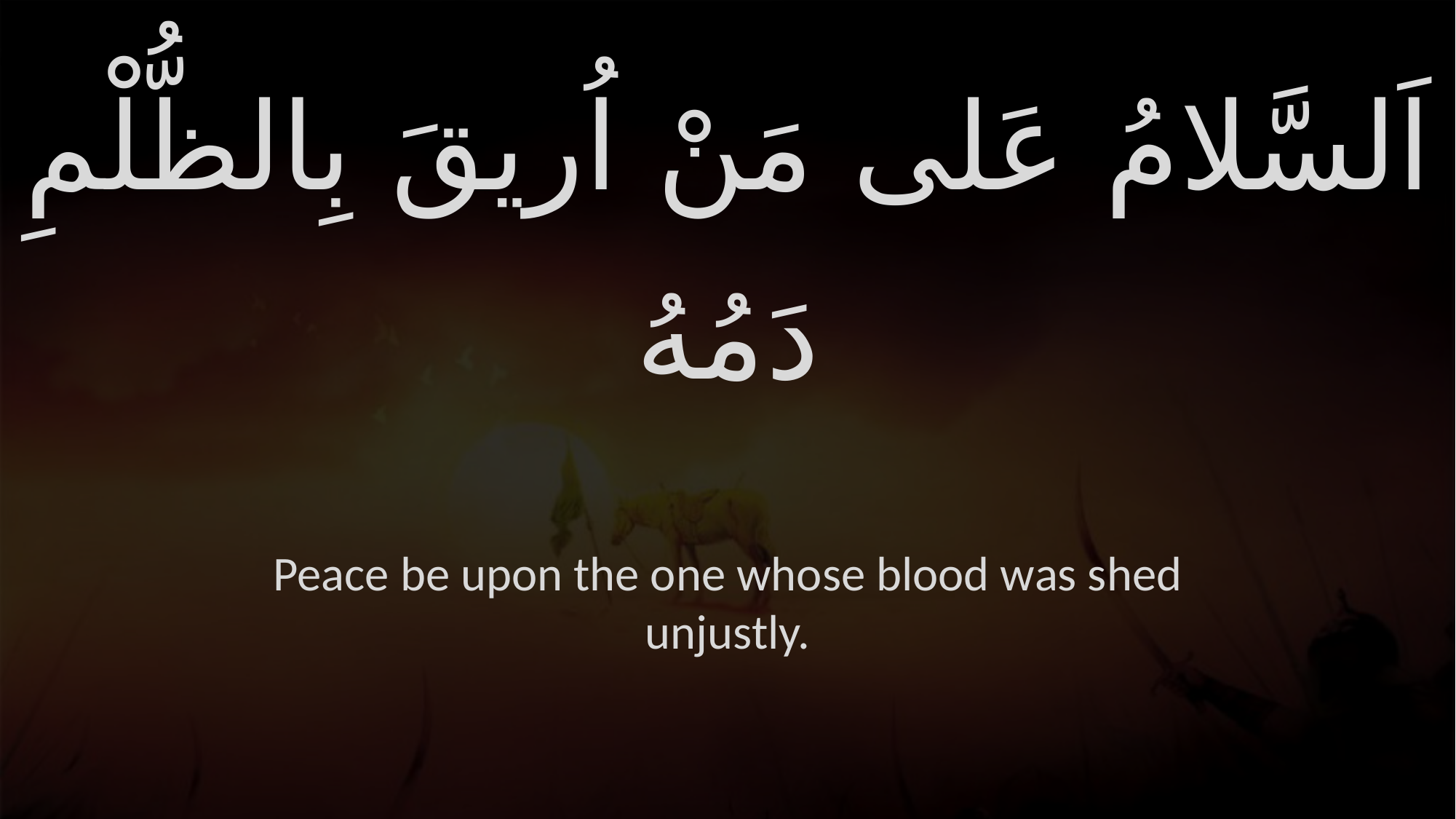

# اَلسَّلامُ عَلى مَنْ اُريقَ بِالظُّلْمِ دَمُهُ
Peace be upon the one whose blood was shed unjustly.